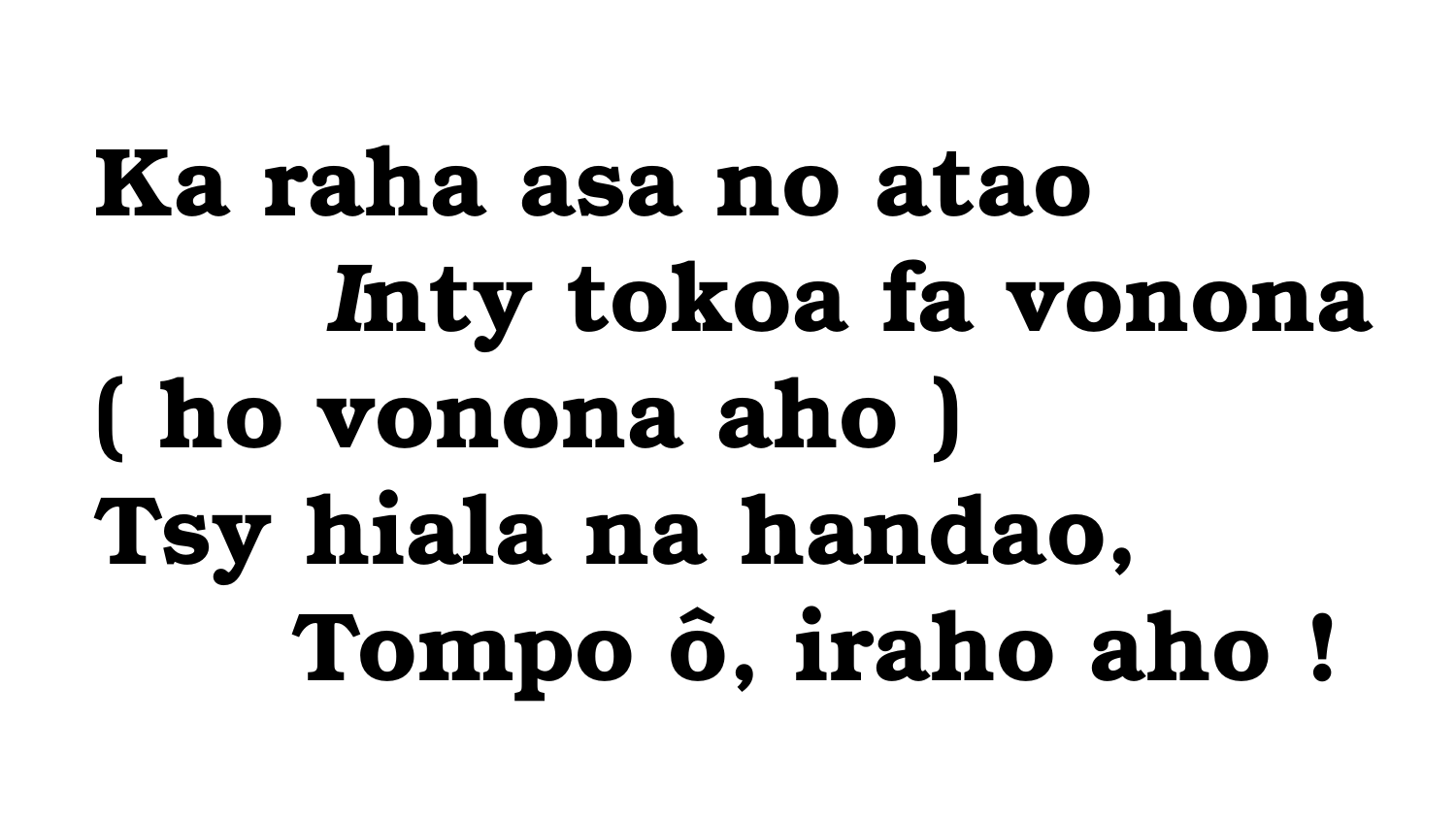

# Ka raha asa no atao Inty tokoa fa vonona ( ho vonona aho ) Tsy hiala na handao, Tompo ô, iraho aho !